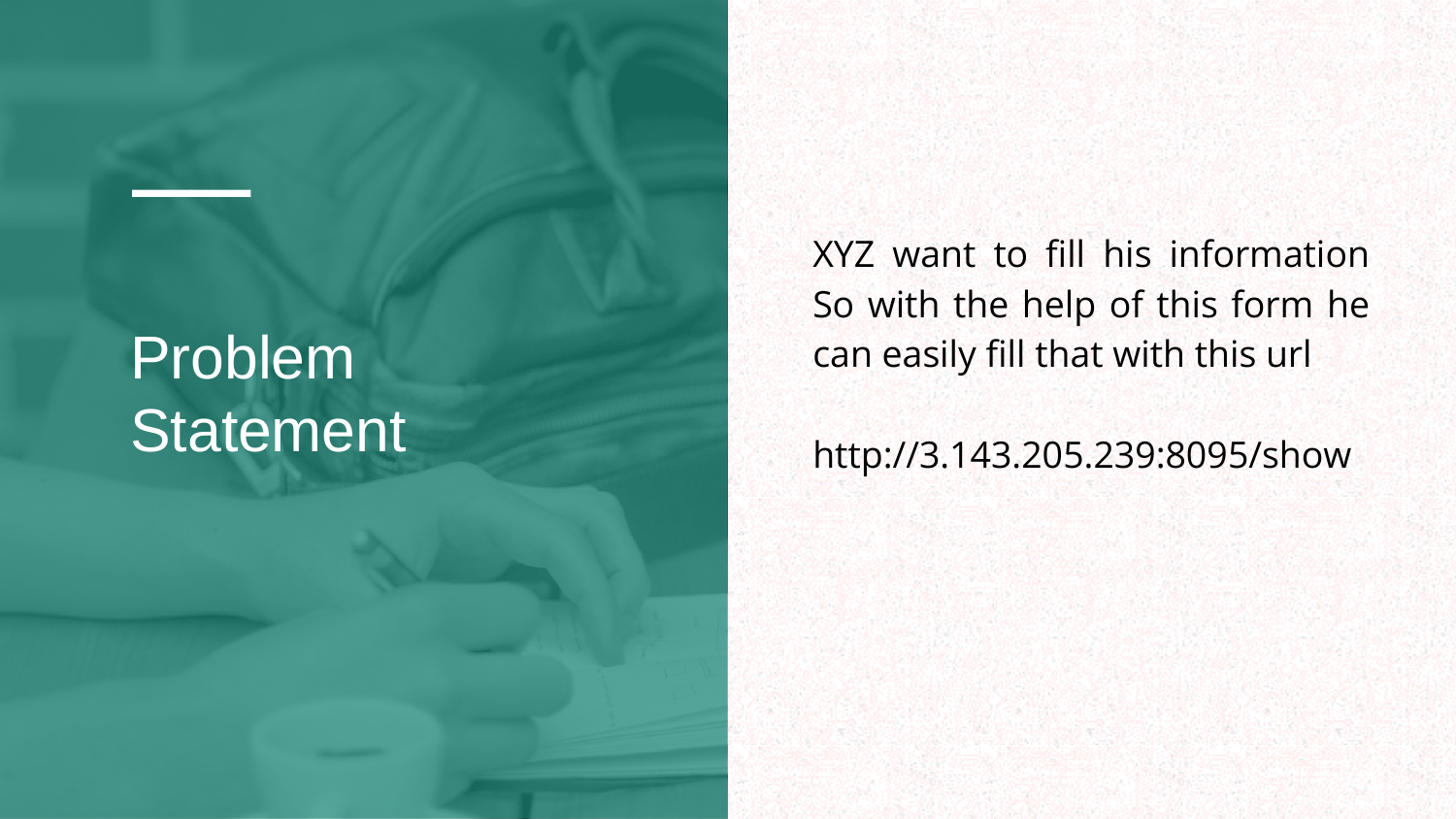

Problem Statement
XYZ want to fill his information So with the help of this form he can easily fill that with this url

http://3.143.205.239:8095/show